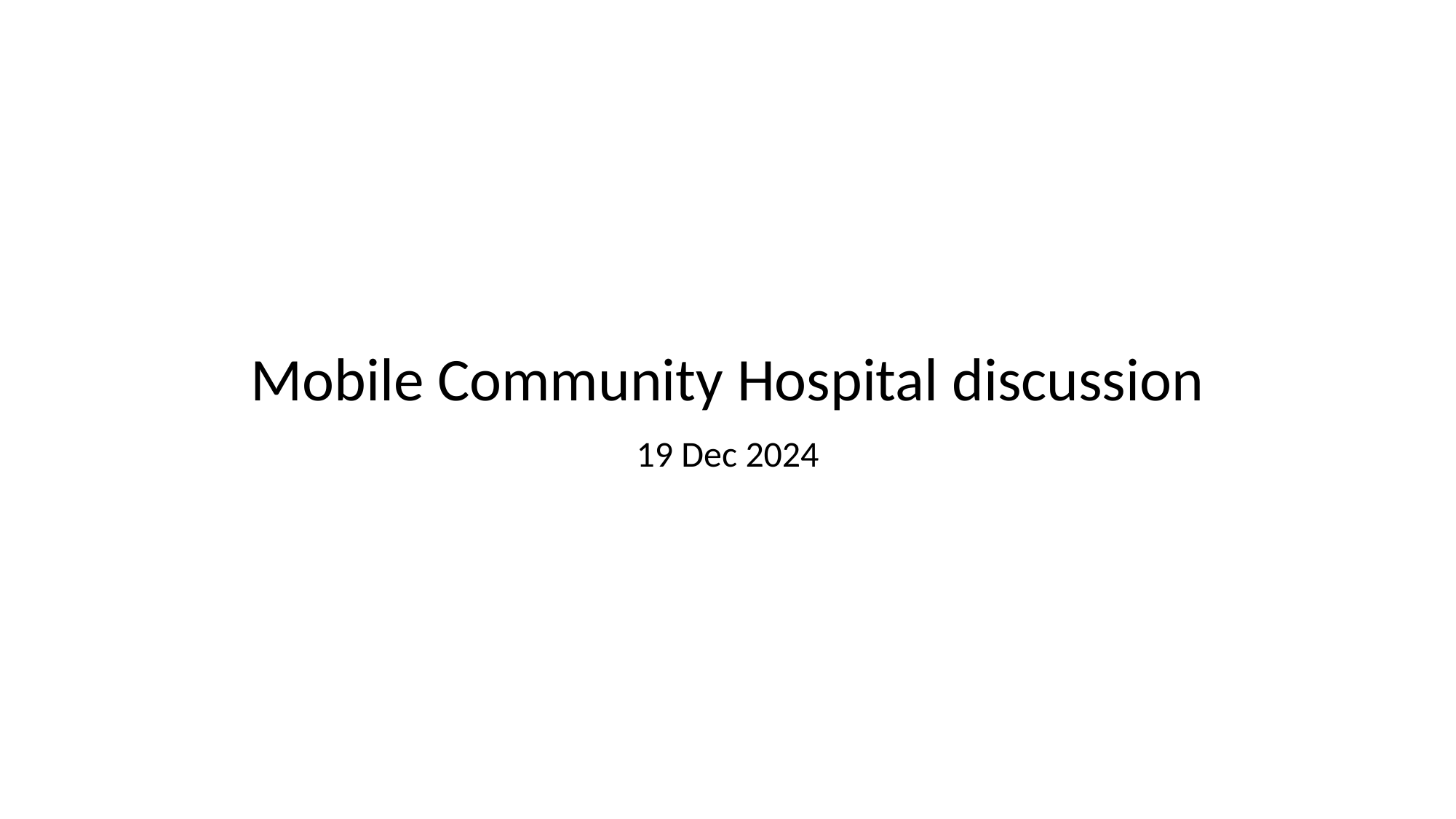

# Mobile Community Hospital discussion
19 Dec 2024